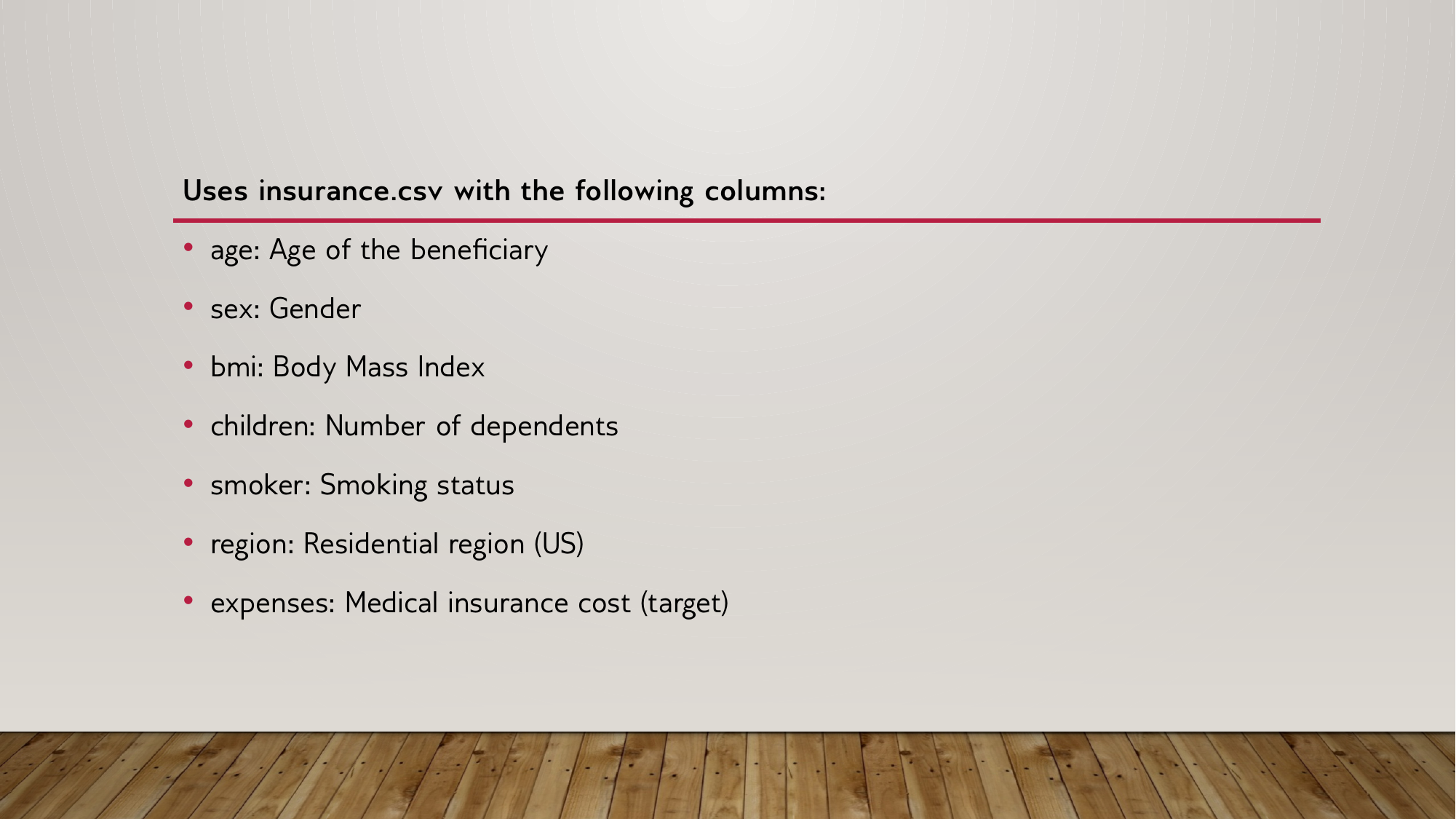

Uses insurance.csv with the following columns:
age: Age of the beneficiary
sex: Gender
bmi: Body Mass Index
children: Number of dependents
smoker: Smoking status
region: Residential region (US)
expenses: Medical insurance cost (target)